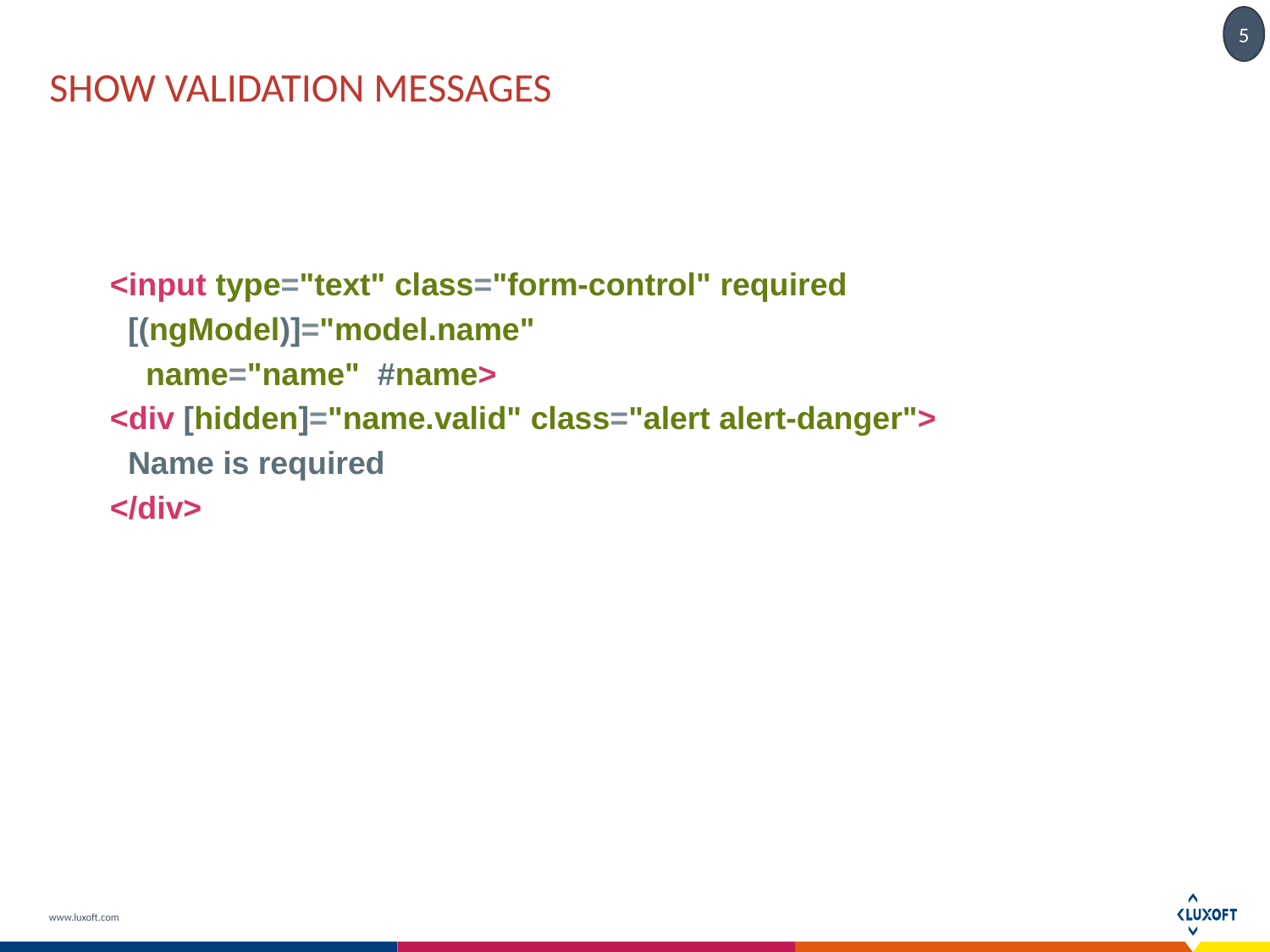

# Show validation messages
<input type="text" class="form-control" required
  [(ngModel)]="model.name"
    name="name"  #name>
<div [hidden]="name.valid" class="alert alert-danger">
  Name is required
</div>